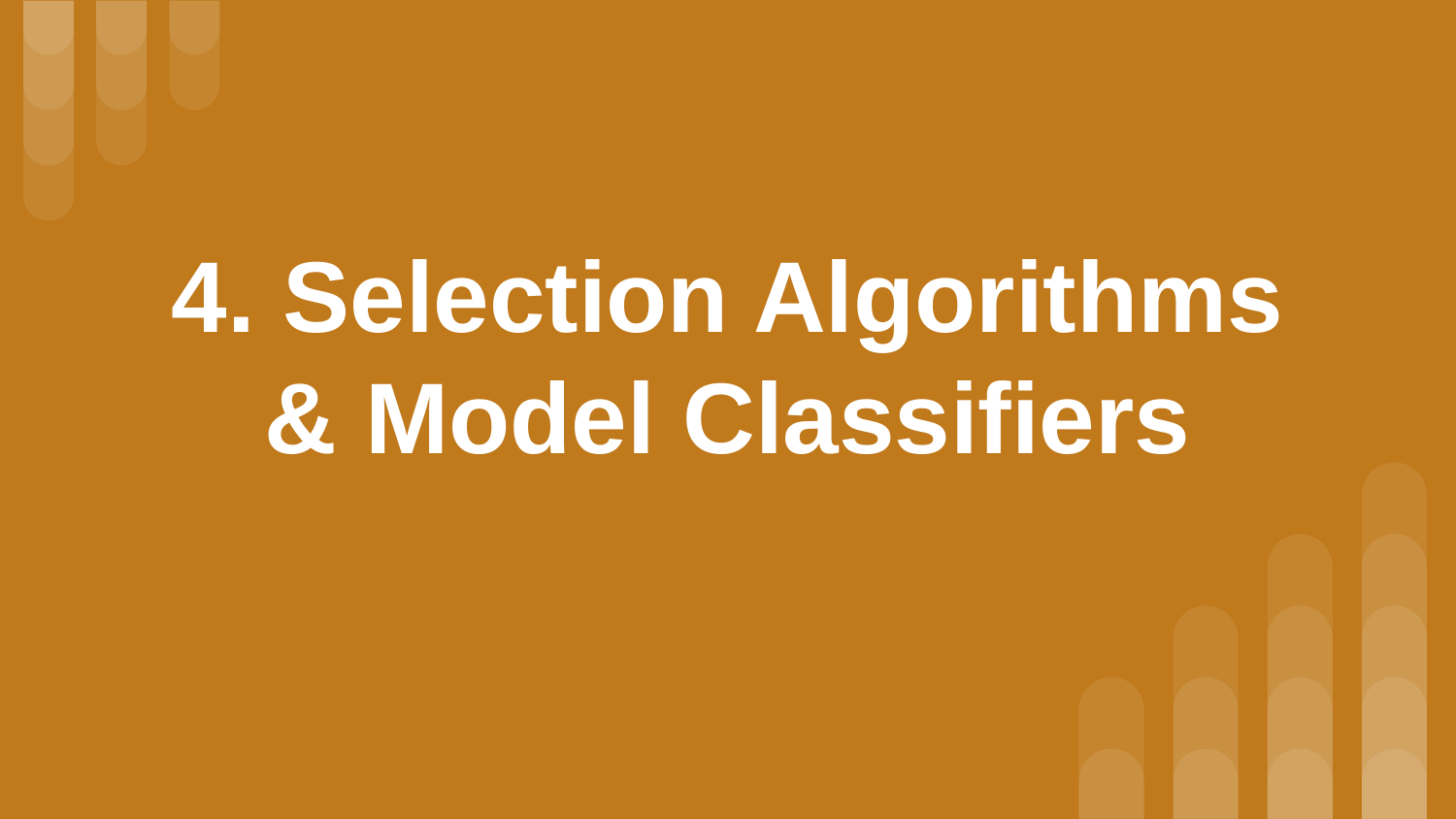

# 4. Selection Algorithms & Model Classifiers